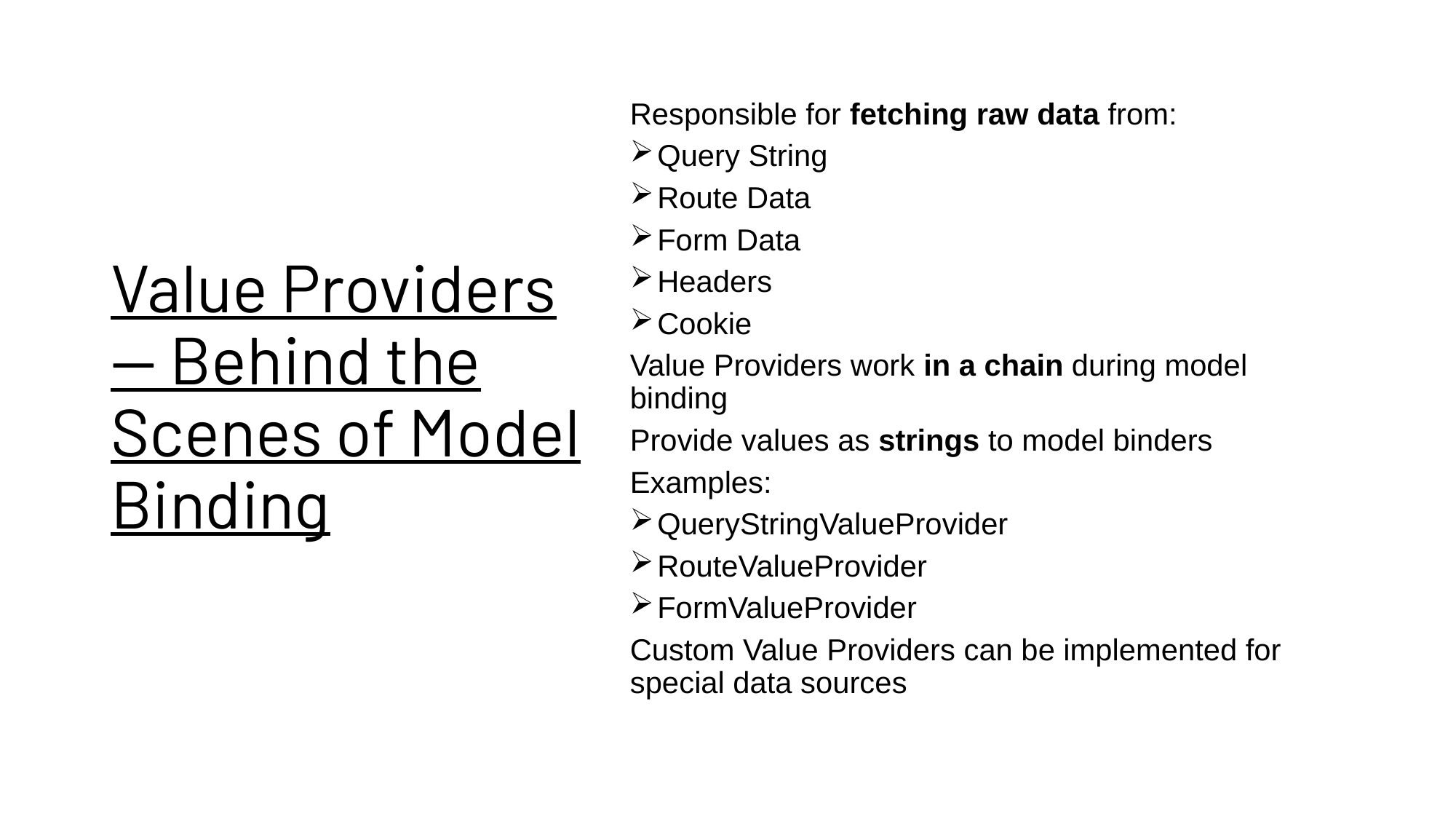

# Value Providers — Behind the Scenes of Model Binding
Responsible for fetching raw data from:
Query String
Route Data
Form Data
Headers
Cookie
Value Providers work in a chain during model binding
Provide values as strings to model binders
Examples:
QueryStringValueProvider
RouteValueProvider
FormValueProvider
Custom Value Providers can be implemented for special data sources